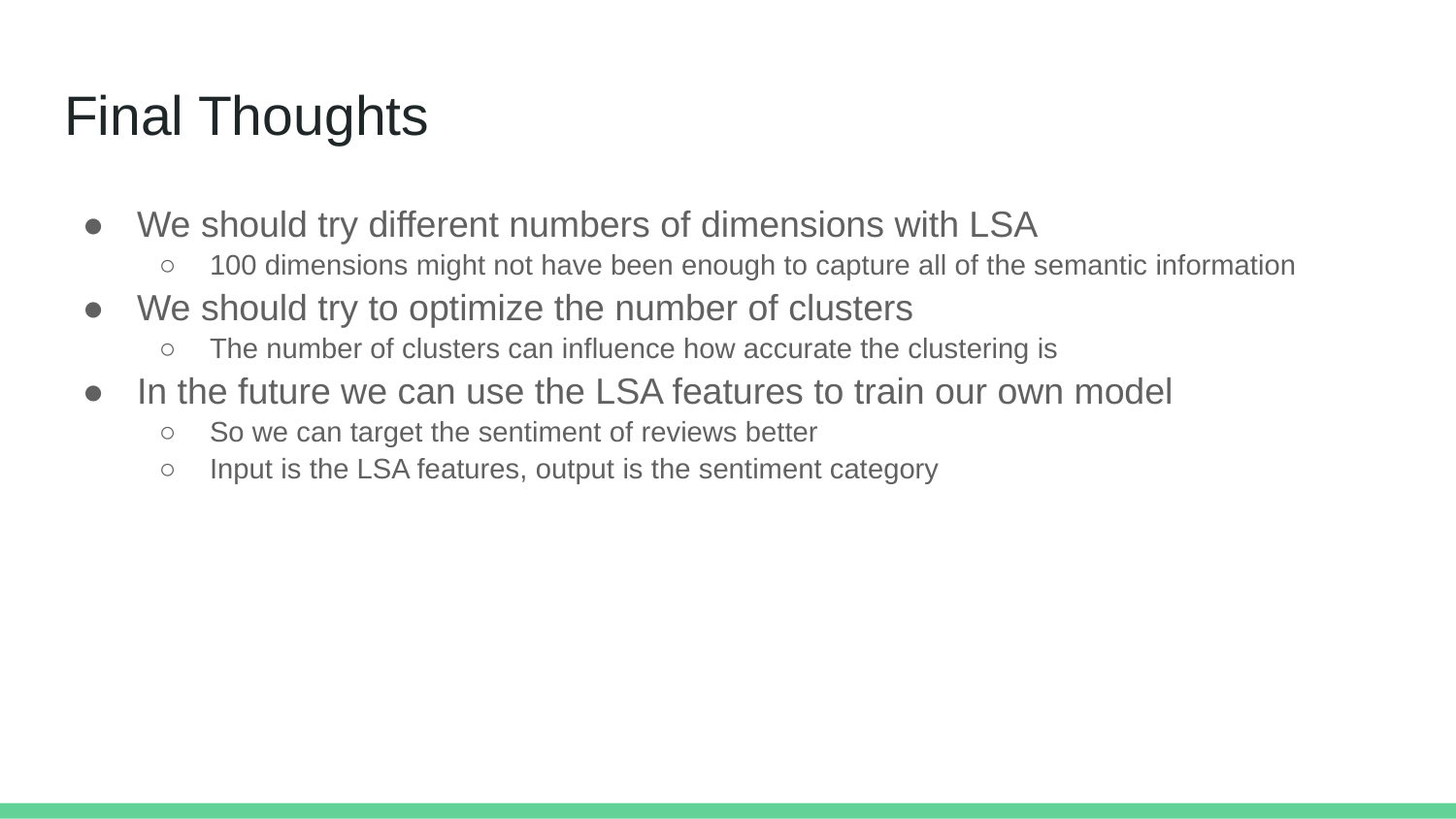

# Final Thoughts
We should try different numbers of dimensions with LSA
100 dimensions might not have been enough to capture all of the semantic information
We should try to optimize the number of clusters
The number of clusters can influence how accurate the clustering is
In the future we can use the LSA features to train our own model
So we can target the sentiment of reviews better
Input is the LSA features, output is the sentiment category